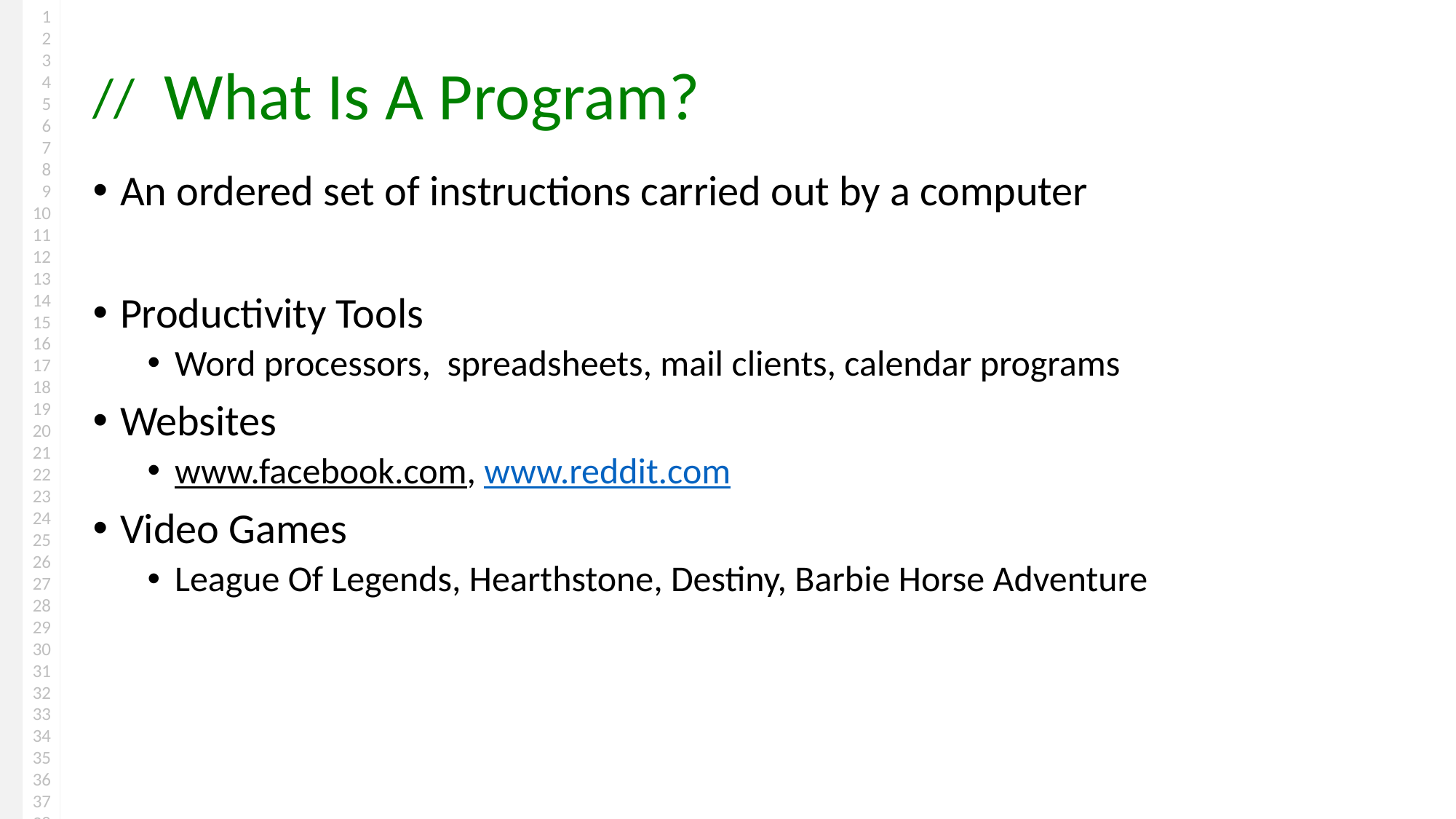

# What Is A Program?
An ordered set of instructions carried out by a computer

Productivity Tools
Word processors,  spreadsheets, mail clients, calendar programs
Websites
www.facebook.com, www.reddit.com
Video Games
League Of Legends, Hearthstone, Destiny, Barbie Horse Adventure